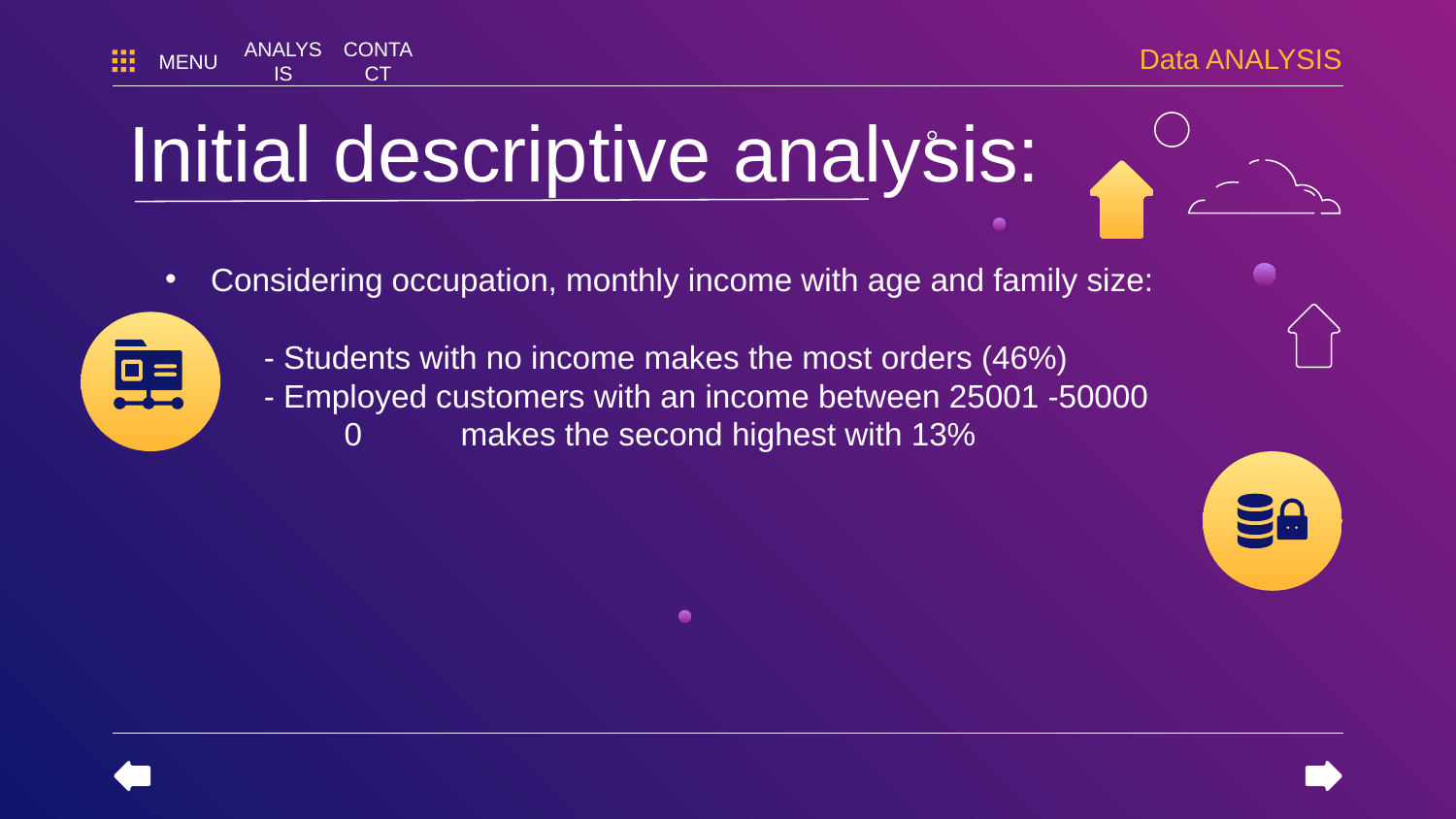

Data ANALYSIS
MENU
ANALYSIS
CONTACT

Initial descriptive analysis:

Considering occupation, monthly income with age and family size:

           - Students with no income makes the most orders (46%)
           - Employed customers with an income between 25001 -50000                             0           makes the second highest with 13%